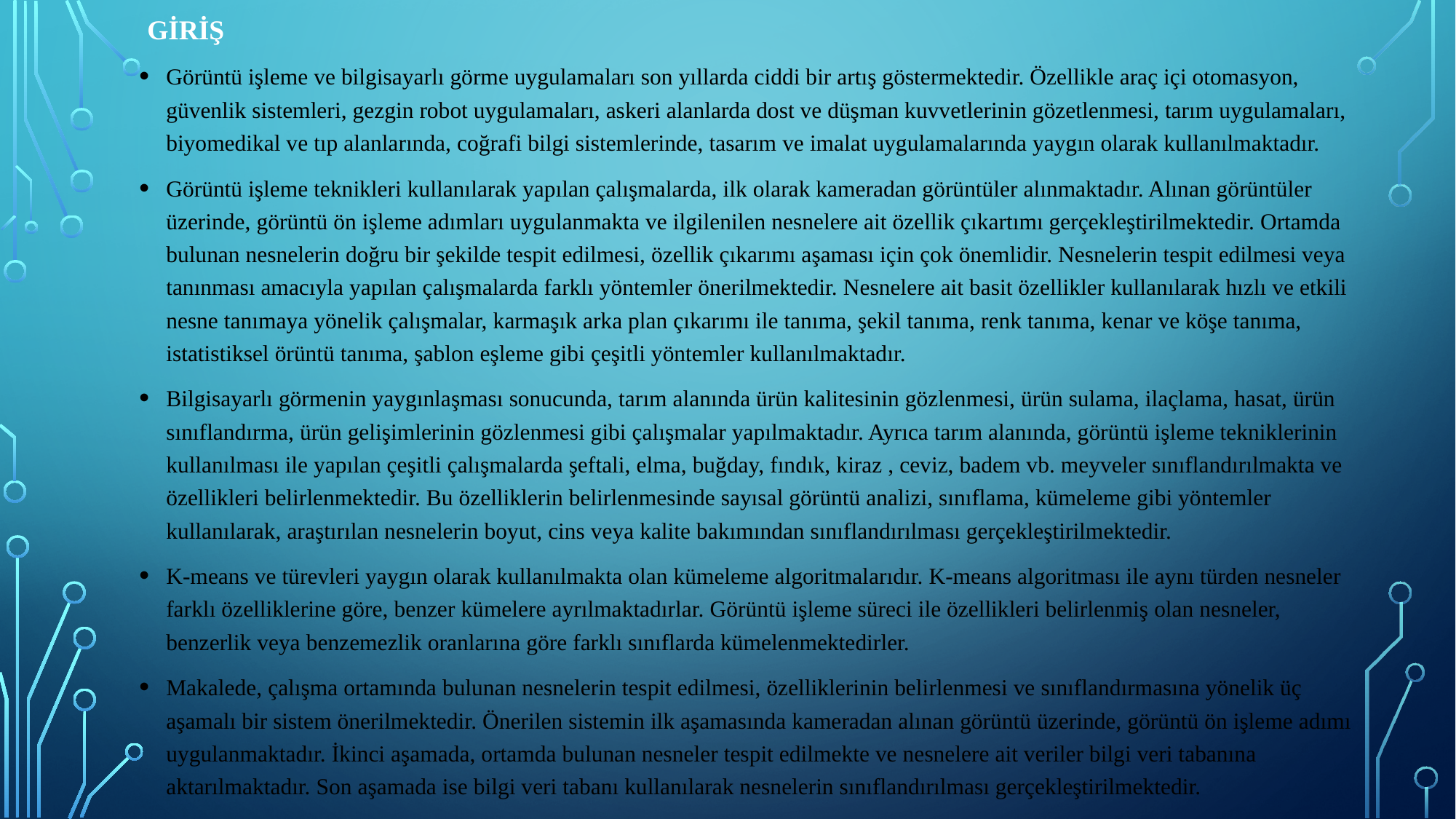

# GİRİŞ
Görüntü işleme ve bilgisayarlı görme uygulamaları son yıllarda ciddi bir artış göstermektedir. Özellikle araç içi otomasyon, güvenlik sistemleri, gezgin robot uygulamaları, askeri alanlarda dost ve düşman kuvvetlerinin gözetlenmesi, tarım uygulamaları, biyomedikal ve tıp alanlarında, coğrafi bilgi sistemlerinde, tasarım ve imalat uygulamalarında yaygın olarak kullanılmaktadır.
Görüntü işleme teknikleri kullanılarak yapılan çalışmalarda, ilk olarak kameradan görüntüler alınmaktadır. Alınan görüntüler üzerinde, görüntü ön işleme adımları uygulanmakta ve ilgilenilen nesnelere ait özellik çıkartımı gerçekleştirilmektedir. Ortamda bulunan nesnelerin doğru bir şekilde tespit edilmesi, özellik çıkarımı aşaması için çok önemlidir. Nesnelerin tespit edilmesi veya tanınması amacıyla yapılan çalışmalarda farklı yöntemler önerilmektedir. Nesnelere ait basit özellikler kullanılarak hızlı ve etkili nesne tanımaya yönelik çalışmalar, karmaşık arka plan çıkarımı ile tanıma, şekil tanıma, renk tanıma, kenar ve köşe tanıma, istatistiksel örüntü tanıma, şablon eşleme gibi çeşitli yöntemler kullanılmaktadır.
Bilgisayarlı görmenin yaygınlaşması sonucunda, tarım alanında ürün kalitesinin gözlenmesi, ürün sulama, ilaçlama, hasat, ürün sınıflandırma, ürün gelişimlerinin gözlenmesi gibi çalışmalar yapılmaktadır. Ayrıca tarım alanında, görüntü işleme tekniklerinin kullanılması ile yapılan çeşitli çalışmalarda şeftali, elma, buğday, fındık, kiraz , ceviz, badem vb. meyveler sınıflandırılmakta ve özellikleri belirlenmektedir. Bu özelliklerin belirlenmesinde sayısal görüntü analizi, sınıflama, kümeleme gibi yöntemler kullanılarak, araştırılan nesnelerin boyut, cins veya kalite bakımından sınıflandırılması gerçekleştirilmektedir.
K-means ve türevleri yaygın olarak kullanılmakta olan kümeleme algoritmalarıdır. K-means algoritması ile aynı türden nesneler farklı özelliklerine göre, benzer kümelere ayrılmaktadırlar. Görüntü işleme süreci ile özellikleri belirlenmiş olan nesneler, benzerlik veya benzemezlik oranlarına göre farklı sınıflarda kümelenmektedirler.
Makalede, çalışma ortamında bulunan nesnelerin tespit edilmesi, özelliklerinin belirlenmesi ve sınıflandırmasına yönelik üç aşamalı bir sistem önerilmektedir. Önerilen sistemin ilk aşamasında kameradan alınan görüntü üzerinde, görüntü ön işleme adımı uygulanmaktadır. İkinci aşamada, ortamda bulunan nesneler tespit edilmekte ve nesnelere ait veriler bilgi veri tabanına aktarılmaktadır. Son aşamada ise bilgi veri tabanı kullanılarak nesnelerin sınıflandırılması gerçekleştirilmektedir.